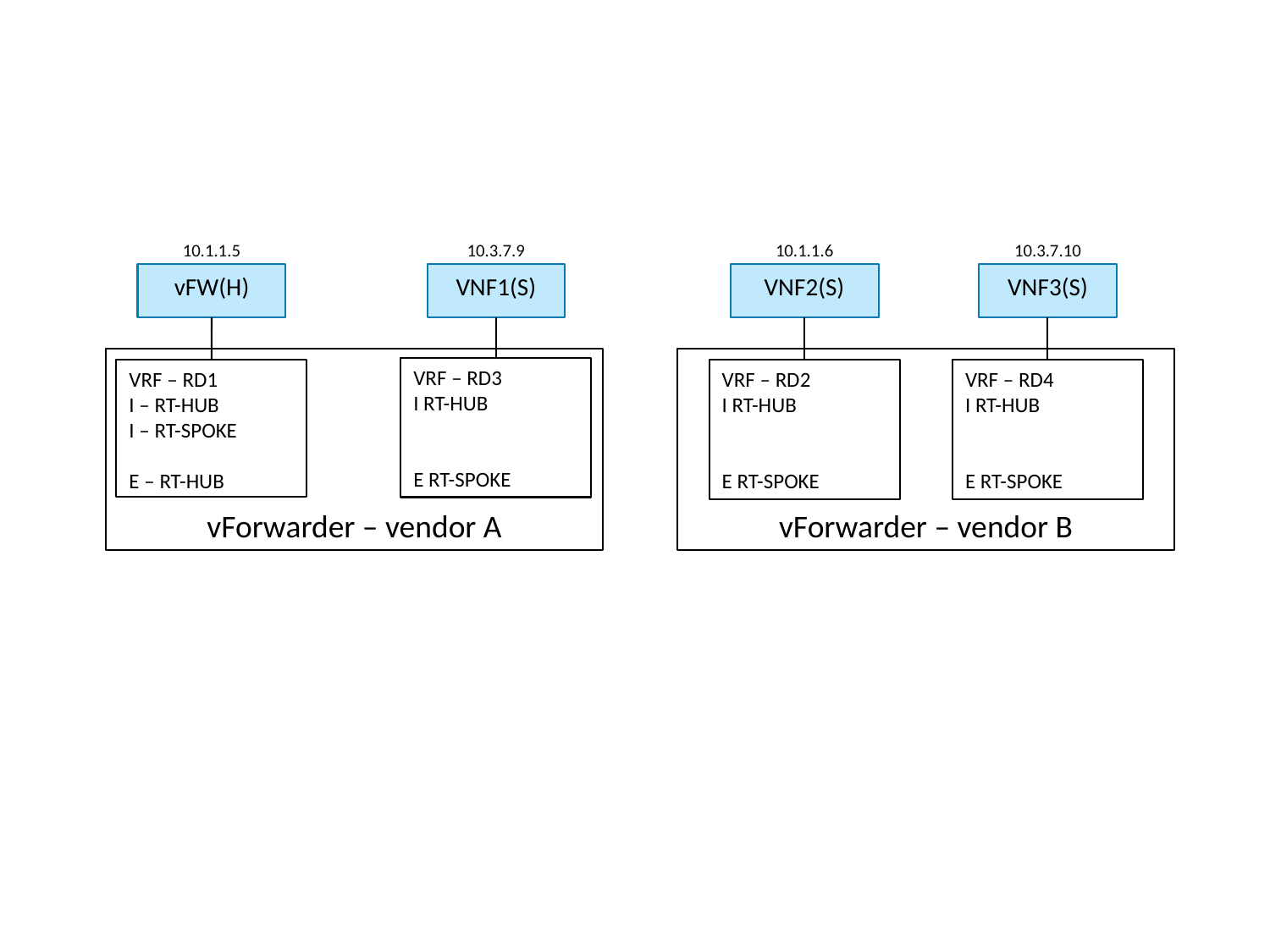

10.1.1.5
10.3.7.9
10.1.1.6
10.3.7.10
vFW(H)
VNF1(S)
VNF2(S)
VNF3(S)
vForwarder – vendor A
vForwarder – vendor B
VRF – RD3
I RT-HUB

E RT-SPOKE

VRF – RD1
I – RT-HUB
I – RT-SPOKE

E – RT-HUB

VRF – RD2
I RT-HUB

E RT-SPOKE

VRF – RD4
I RT-HUB

E RT-SPOKE